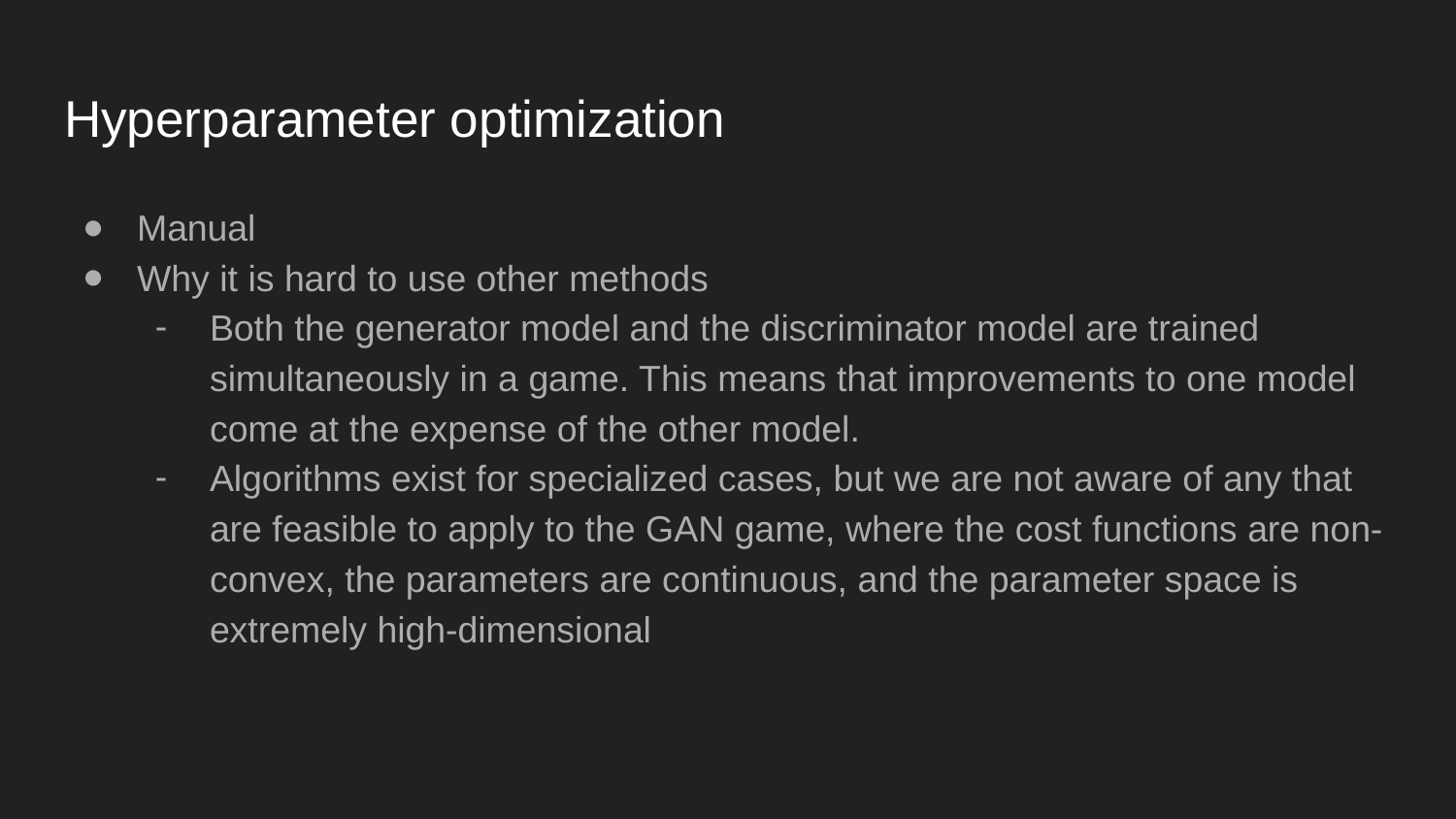

# Hyperparameter optimization
Manual
Why it is hard to use other methods
Both the generator model and the discriminator model are trained simultaneously in a game. This means that improvements to one model come at the expense of the other model.
Algorithms exist for specialized cases, but we are not aware of any that are feasible to apply to the GAN game, where the cost functions are non-convex, the parameters are continuous, and the parameter space is extremely high-dimensional